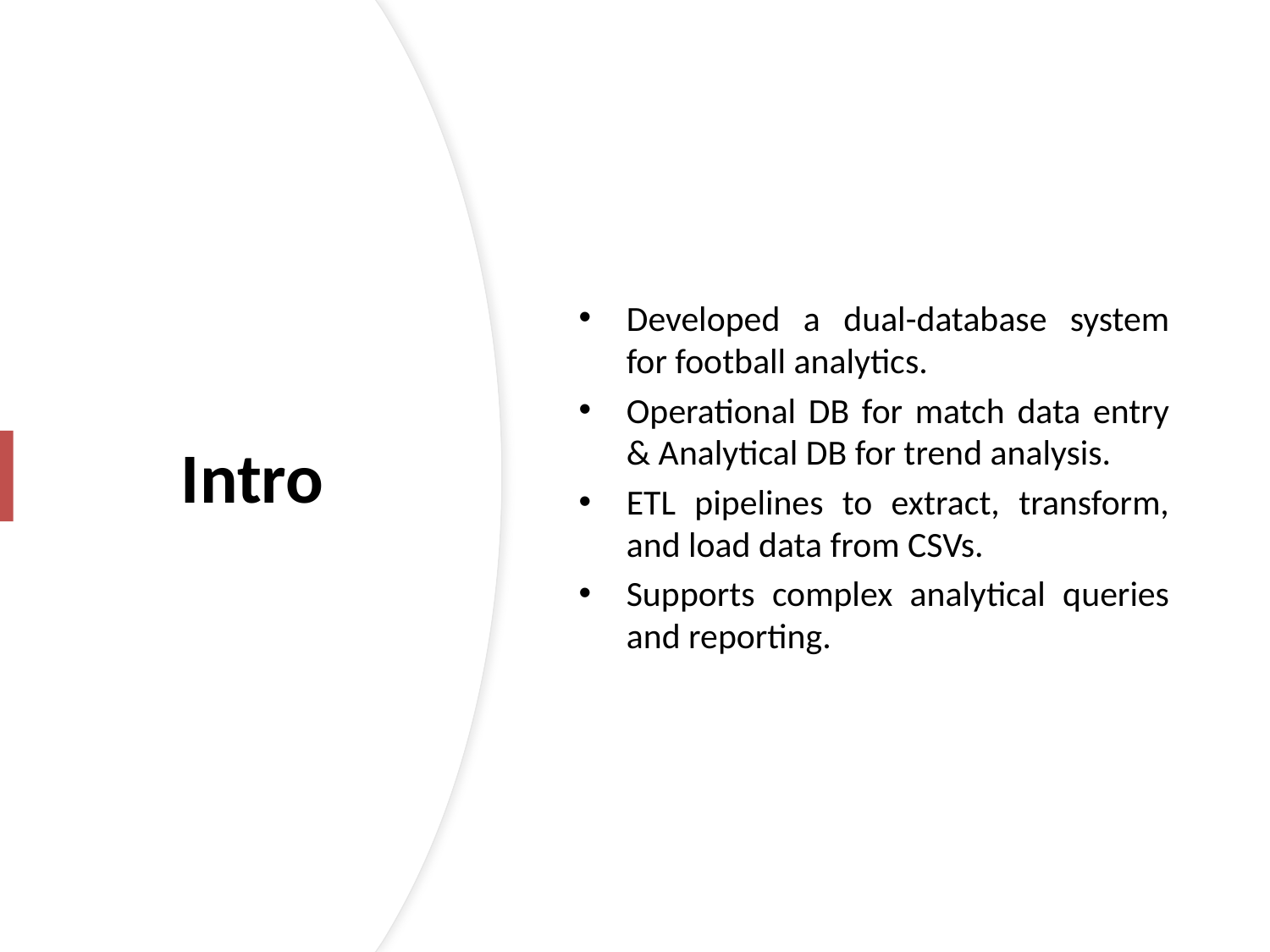

Developed a dual-database system for football analytics.
Operational DB for match data entry & Analytical DB for trend analysis.
ETL pipelines to extract, transform, and load data from CSVs.
Supports complex analytical queries and reporting.
# Intro